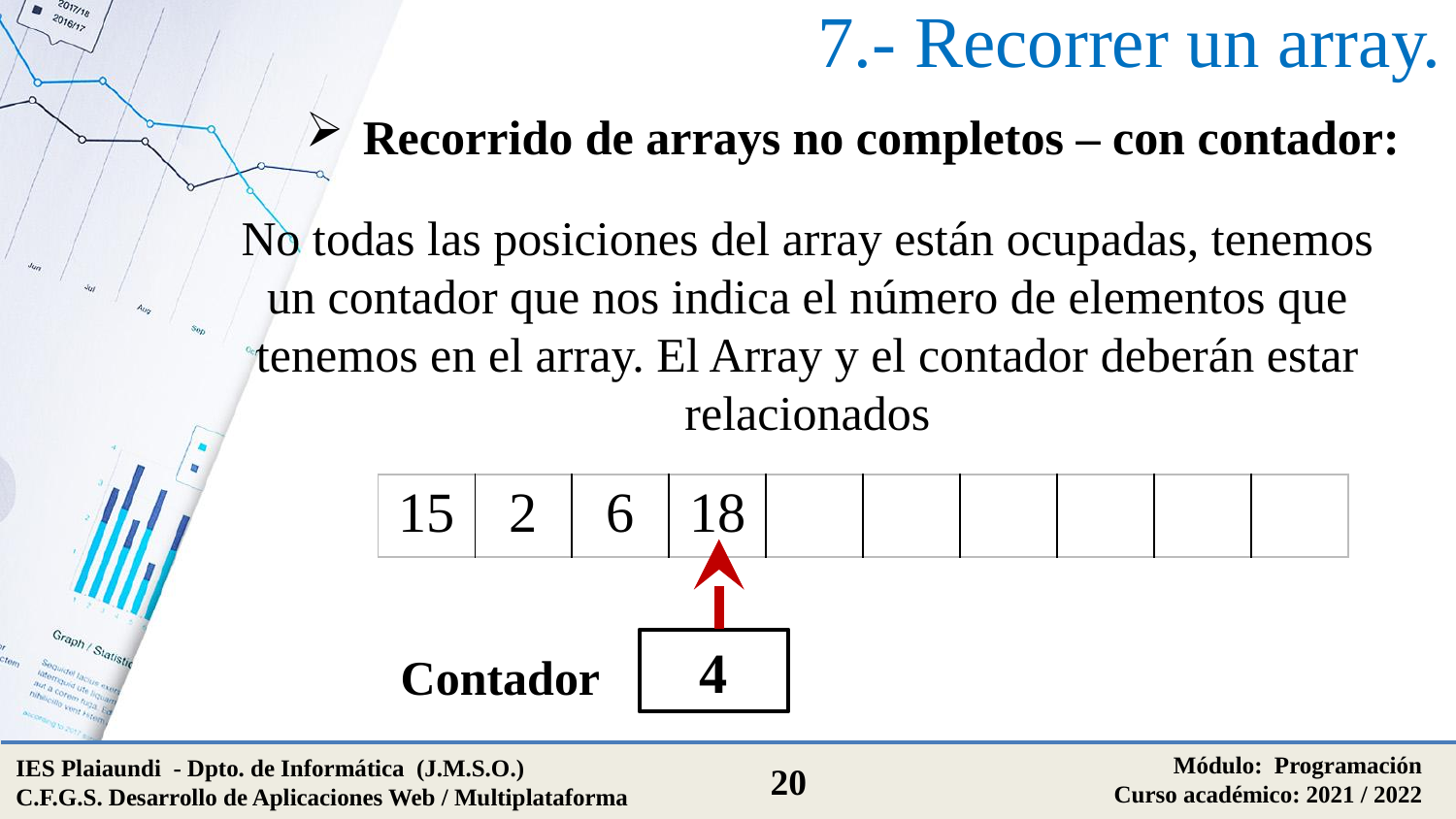

# 7.- Recorrer un array.
Recorrido de arrays no completos – con contador:
No todas las posiciones del array están ocupadas, tenemos un contador que nos indica el número de elementos que tenemos en el array. El Array y el contador deberán estar relacionados
| 15 | 2 | 6 | 18 |  |  |  |  |  |  |
| --- | --- | --- | --- | --- | --- | --- | --- | --- | --- |
4
Contador

Módulo:  Programación
Curso académico: 2021 / 2022
IES Plaiaundi  - Dpto. de Informática  (J.M.S.O.)
C.F.G.S. Desarrollo de Aplicaciones Web / Multiplataforma
20